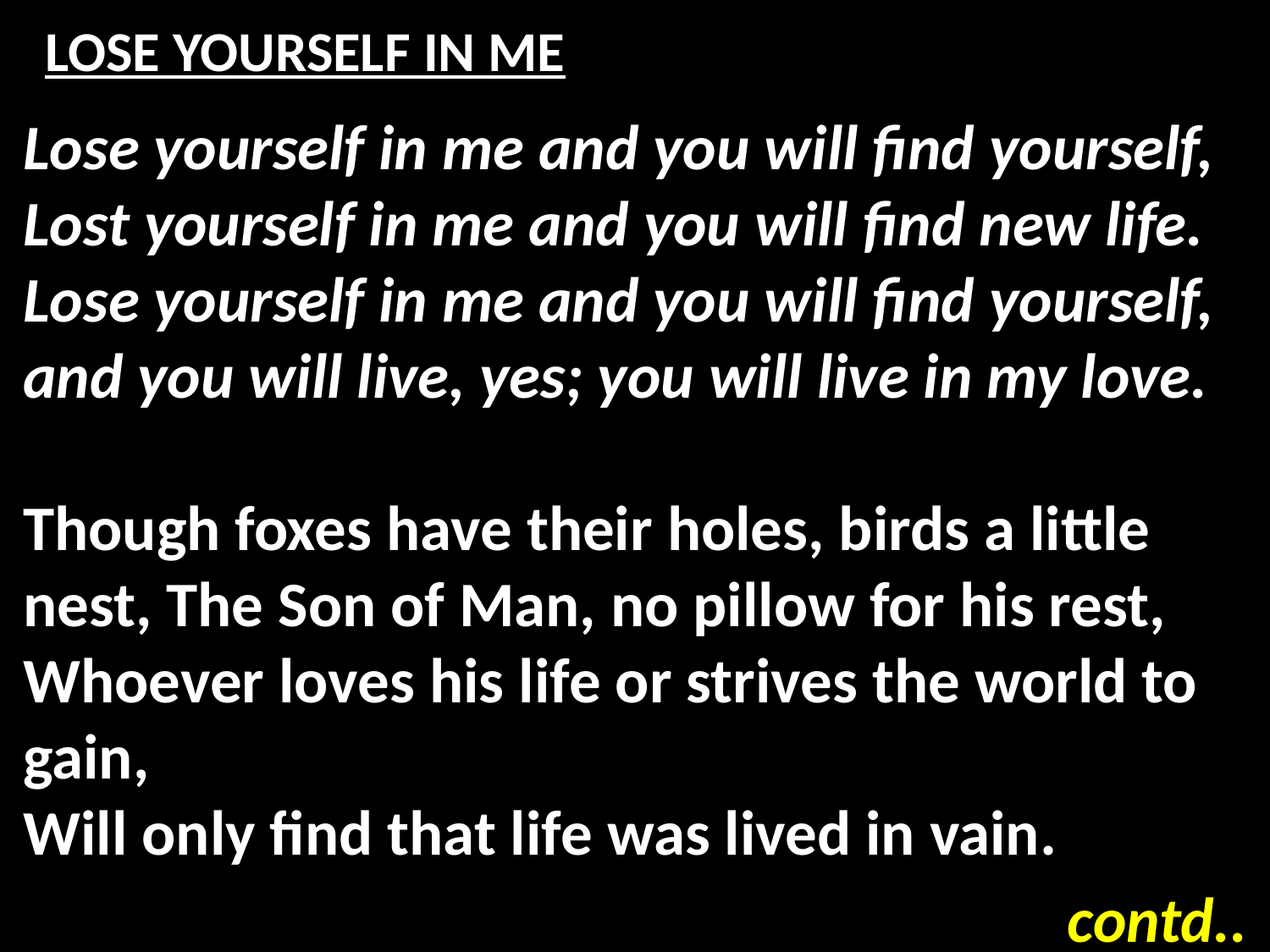

# LOSE YOURSELF IN ME
Lose yourself in me and you will find yourself,
Lost yourself in me and you will find new life.
Lose yourself in me and you will find yourself,
and you will live, yes; you will live in my love.

Though foxes have their holes, birds a little nest, The Son of Man, no pillow for his rest,
Whoever loves his life or strives the world to gain,
Will only find that life was lived in vain.
contd..